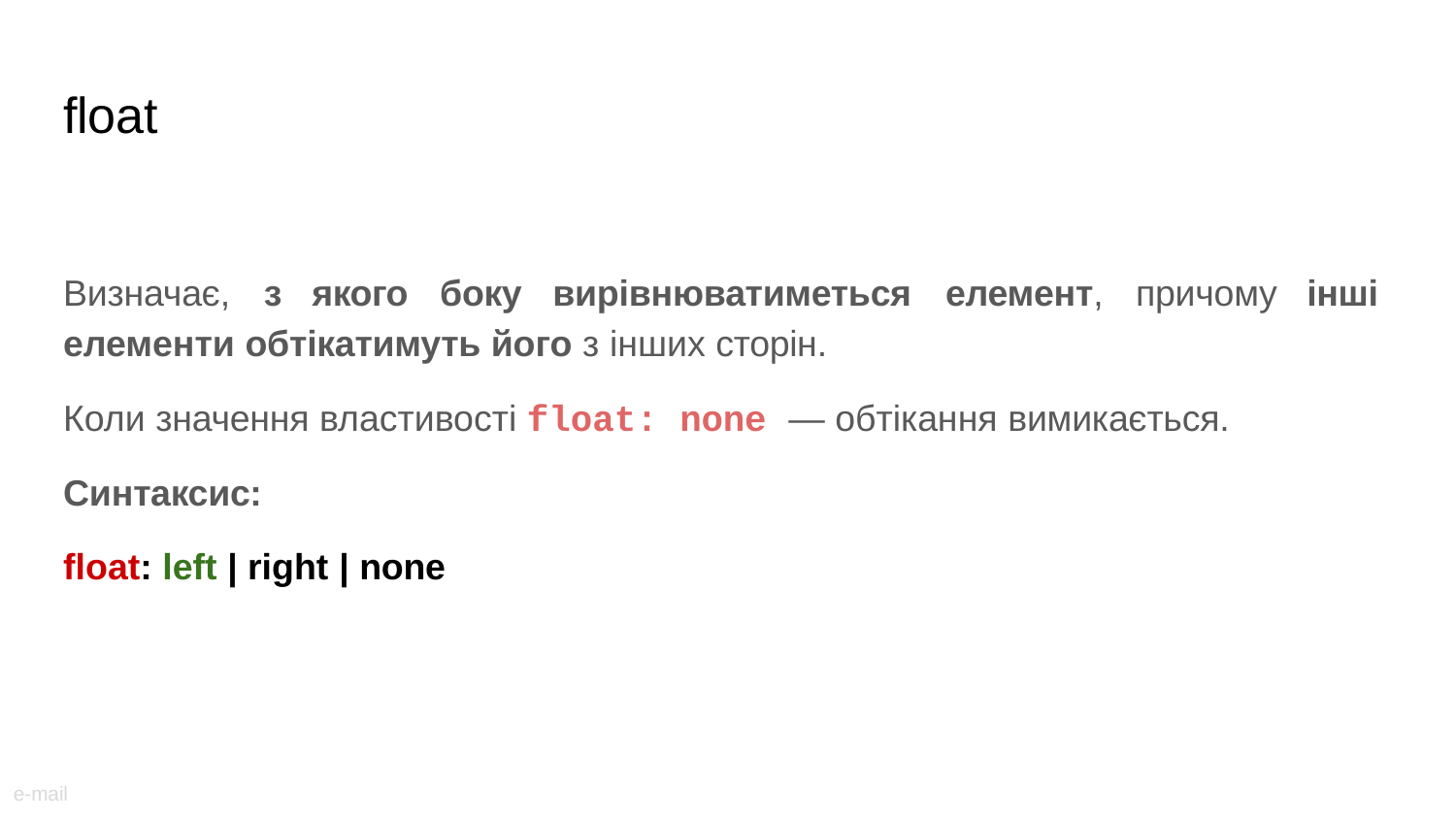

# float
Визначає,	з	якого	боку	вирівнюватиметься	елемент,	причому
елементи обтікатимуть його з інших сторін.
Коли значення властивості float: none — обтікання вимикається.
Синтаксис:
інші
float: left | right | none
e-mail